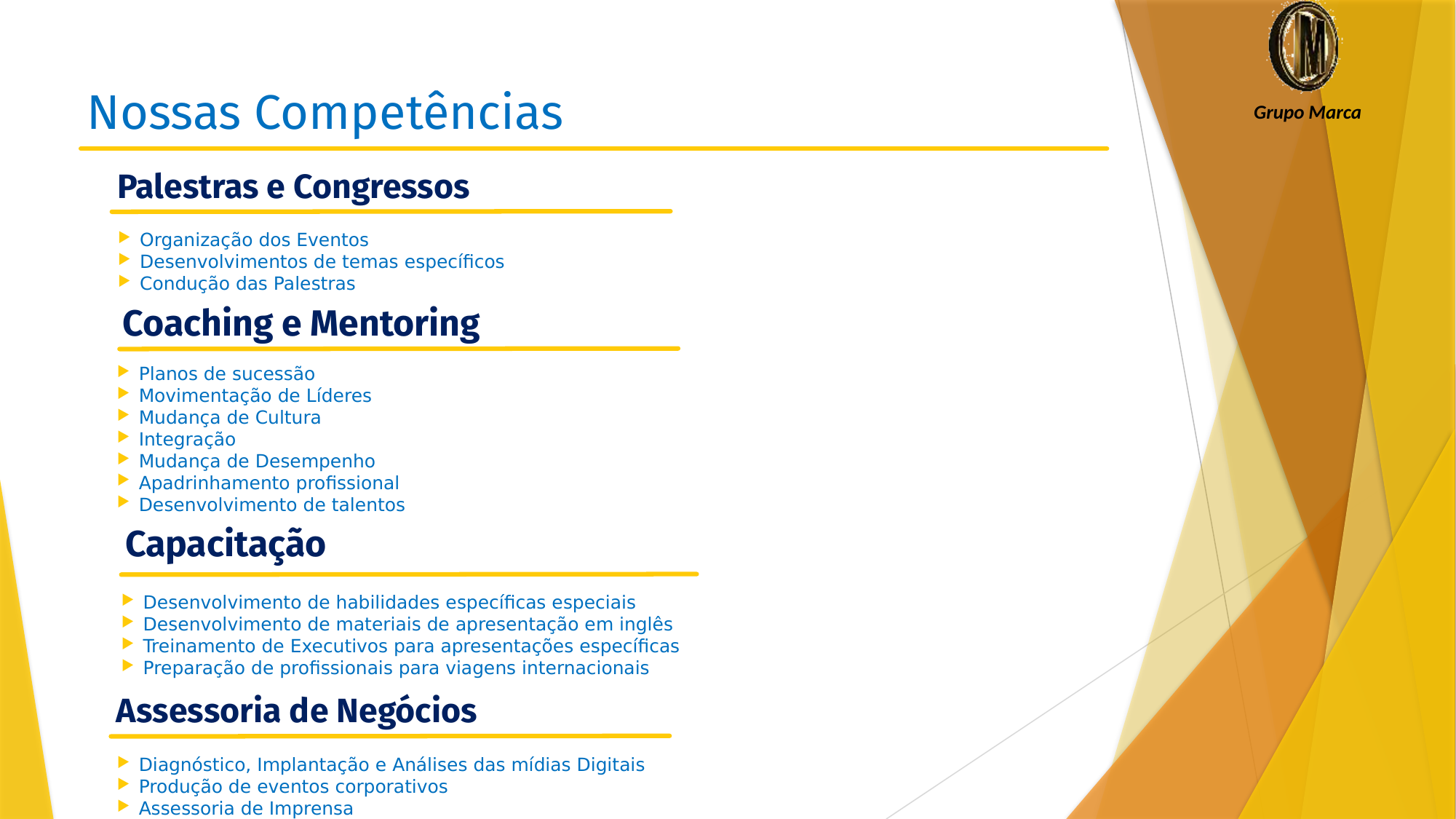

Nossas Competências
Palestras e Congressos
Organização dos Eventos
Desenvolvimentos de temas específicos
Condução das Palestras
# Coaching e Mentoring
Planos de sucessão
Movimentação de Líderes
Mudança de Cultura
Integração
Mudança de Desempenho
Apadrinhamento profissional
Desenvolvimento de talentos
Capacitação
Desenvolvimento de habilidades específicas especiais
Desenvolvimento de materiais de apresentação em inglês
Treinamento de Executivos para apresentações específicas
Preparação de profissionais para viagens internacionais

Assessoria de Negócios
Diagnóstico, Implantação e Análises das mídias Digitais
Produção de eventos corporativos
Assessoria de Imprensa